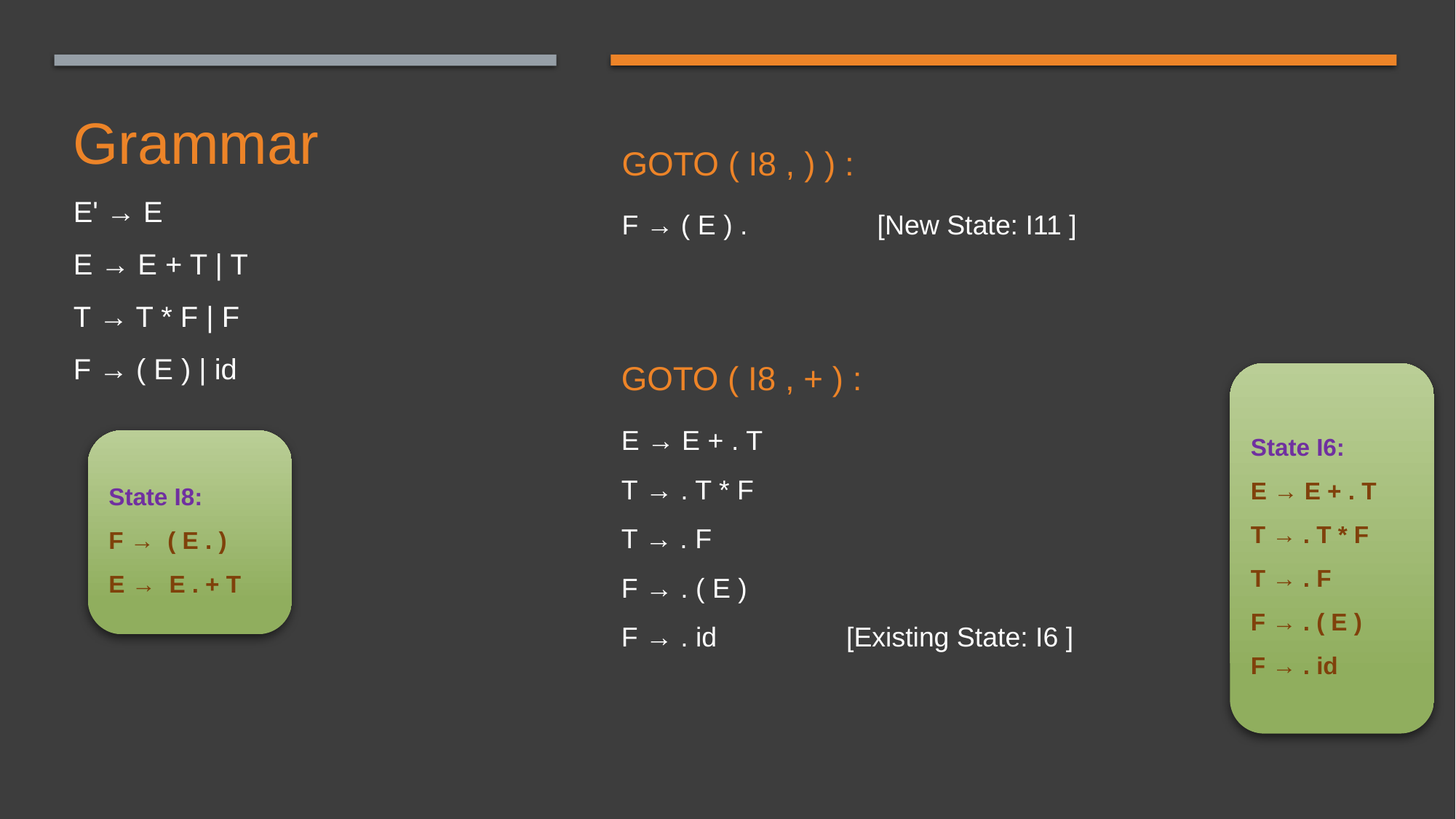

# Grammar E' → E
E → E + T | T
T → T * F | F
F → ( E ) | id
GOTO ( I8 , ) ) :
F → ( E ) .                 [New State: I11 ]
GOTO ( I8 , + ) :
E → E + . T
T → . T * F
T → . F
F → . ( E )
F → . id                 [Existing State: I6 ]
State I6:
E → E + . T
T → . T * F
T → . F
F → . ( E )
F → . id
State I8:
F →  ( E . )
E →  E . + T